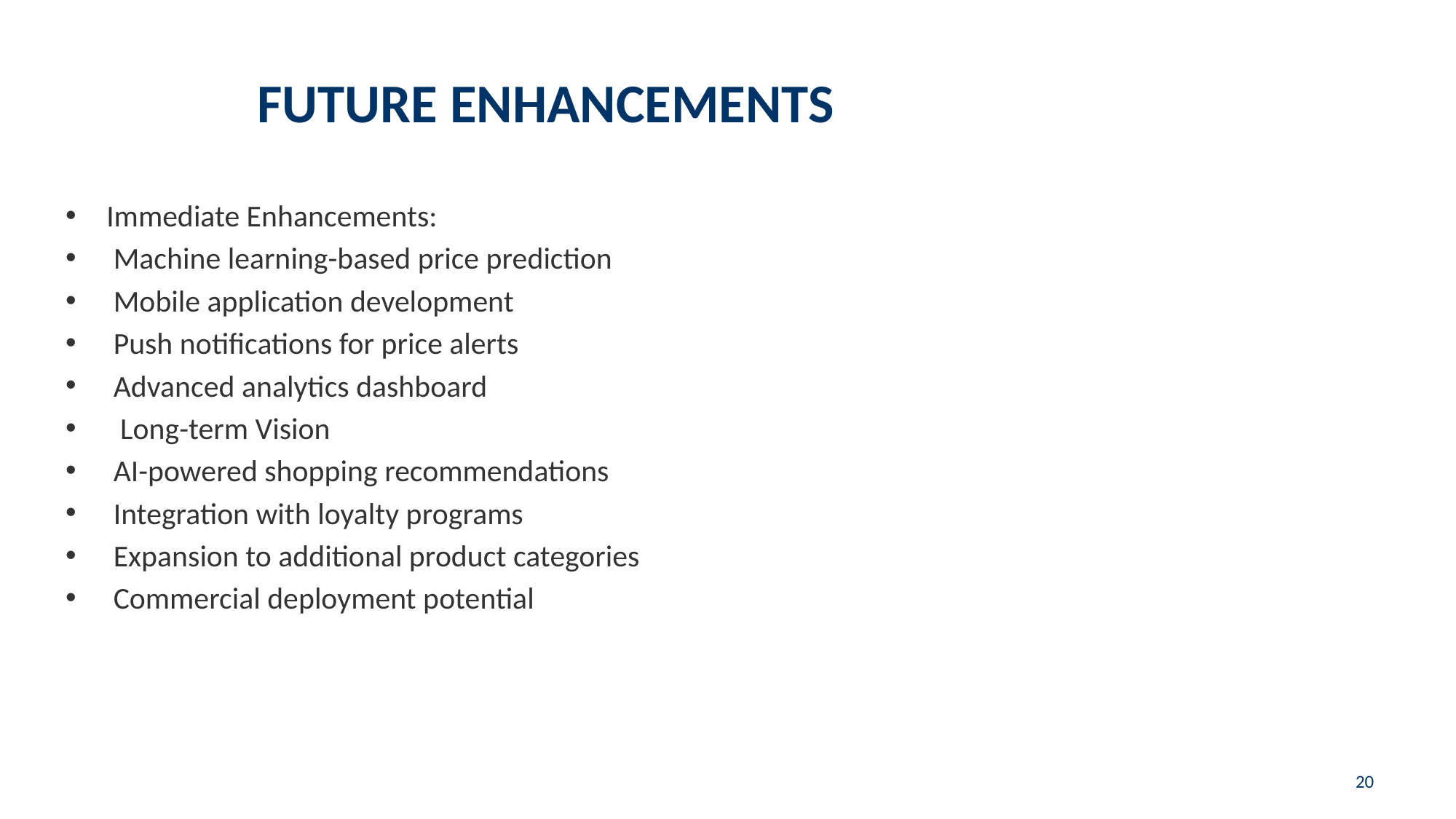

# FUTURE ENHANCEMENTS
Immediate Enhancements:
 Machine learning-based price prediction
 Mobile application development
 Push notifications for price alerts
 Advanced analytics dashboard
  Long-term Vision
 AI-powered shopping recommendations
 Integration with loyalty programs
 Expansion to additional product categories
 Commercial deployment potential
20